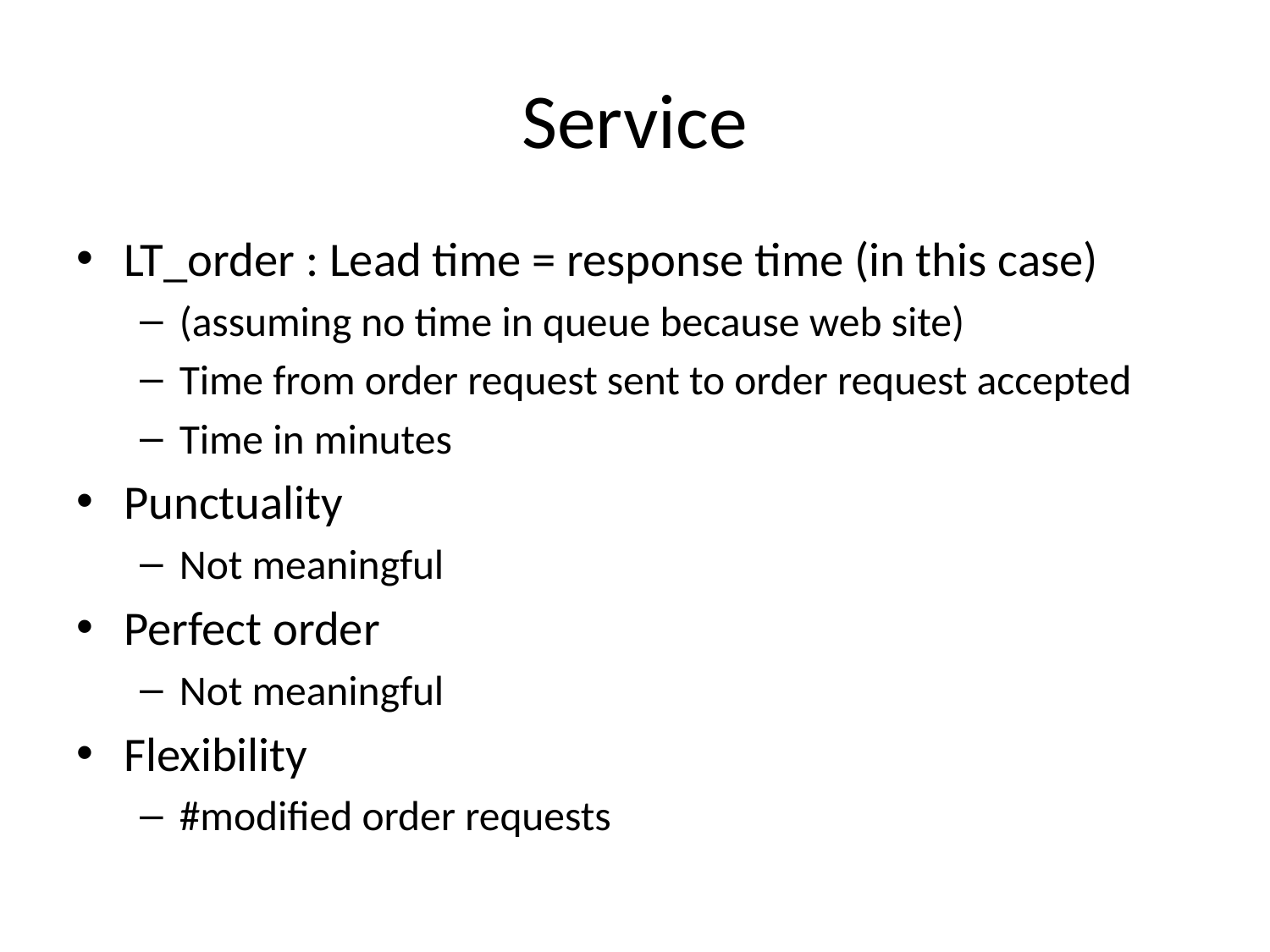

# Service
LT_order : Lead time = response time (in this case)
(assuming no time in queue because web site)
Time from order request sent to order request accepted
Time in minutes
Punctuality
Not meaningful
Perfect order
Not meaningful
Flexibility
#modified order requests